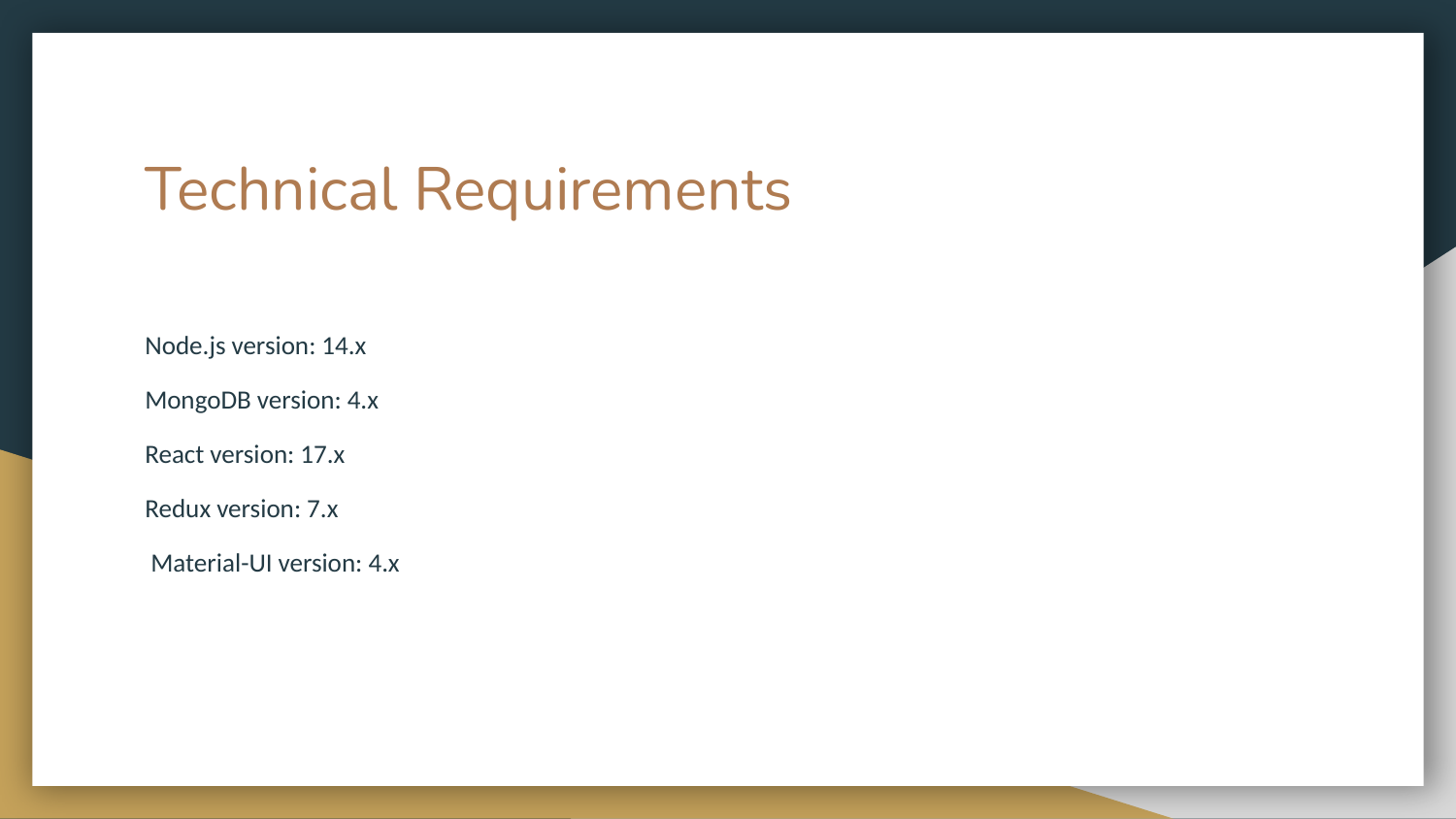

# Technical Requirements

Node.js version: 14.x
MongoDB version: 4.x
React version: 17.x
Redux version: 7.x
 Material-UI version: 4.x